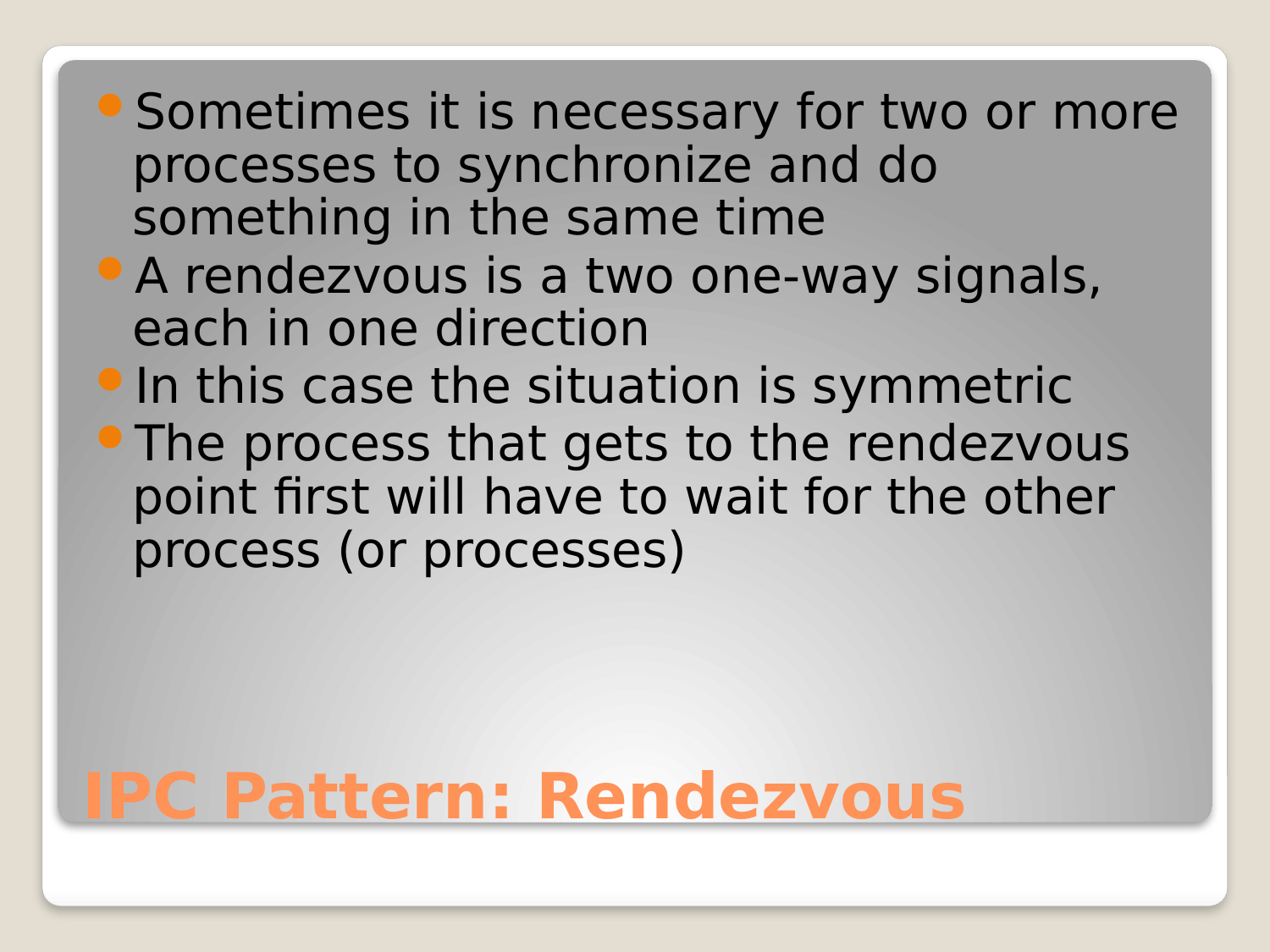

Sometimes it is necessary for two or more processes to synchronize and do something in the same time
A rendezvous is a two one-way signals, each in one direction
In this case the situation is symmetric
The process that gets to the rendezvous point first will have to wait for the other process (or processes)
# IPC Pattern: Rendezvous